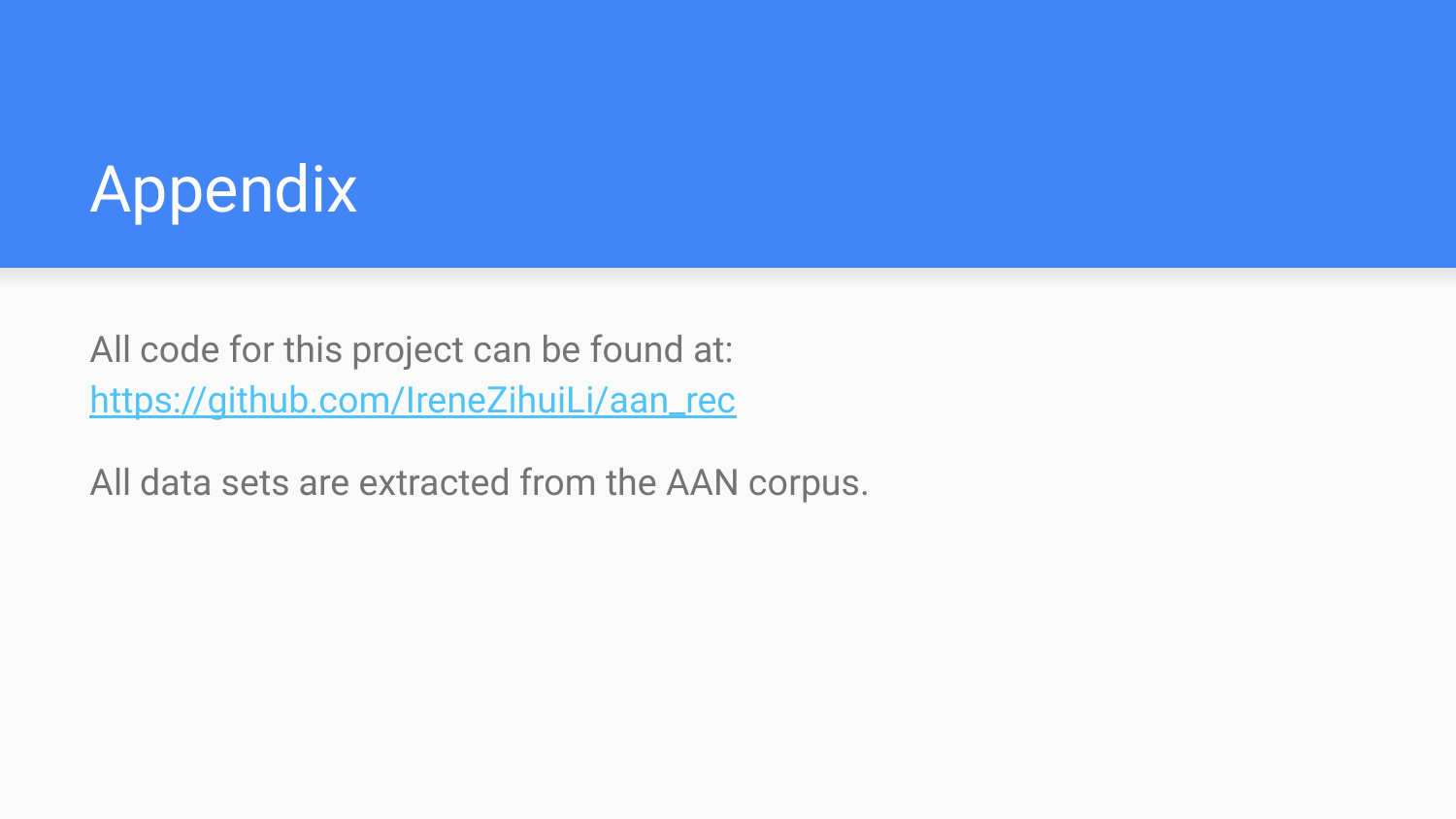

# Appendix
All code for this project can be found at: https://github.com/IreneZihuiLi/aan_rec
All data sets are extracted from the AAN corpus.